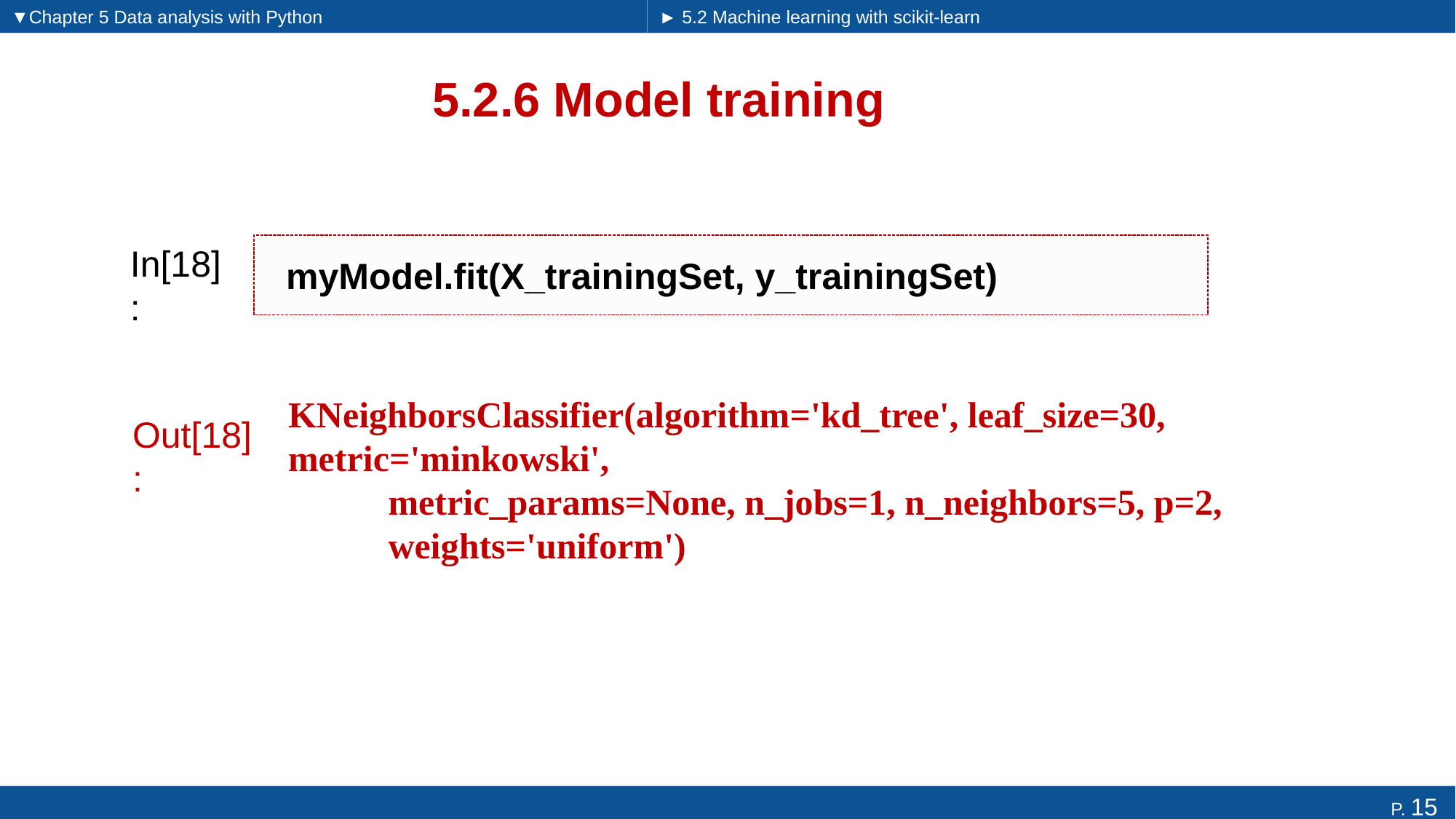

▼Chapter 5 Data analysis with Python
► 5.2 Machine learning with scikit-learn
# 5.2.6 Model training
myModel.fit(X_trainingSet, y_trainingSet)
In[18]:
KNeighborsClassifier(algorithm='kd_tree', leaf_size=30, metric='minkowski',
           metric_params=None, n_jobs=1, n_neighbors=5, p=2,
           weights='uniform')
Out[18]: